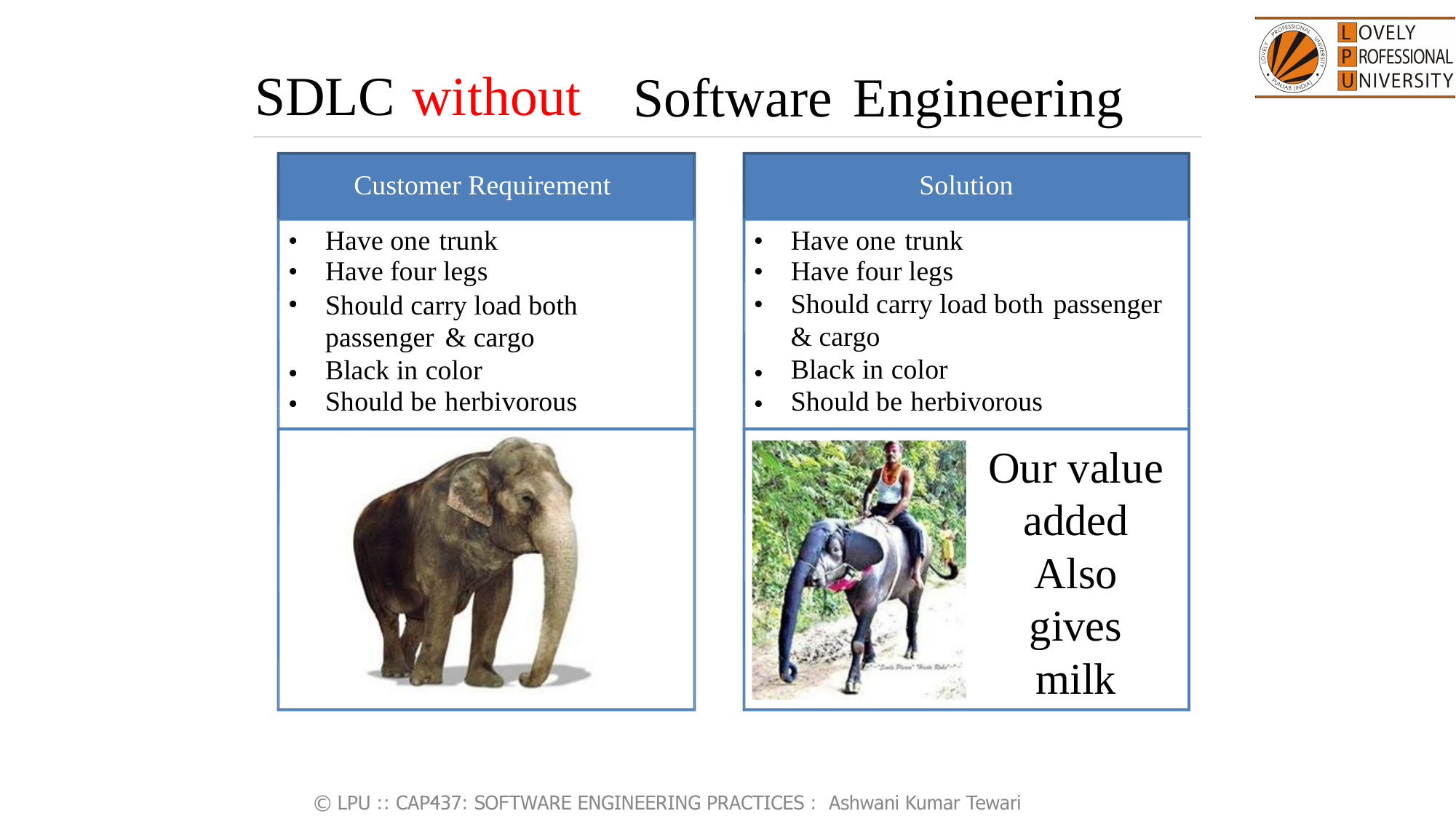

SDLC without
Software Engineering

Customer Requirement

Solution

•
•
•
Have one trunk
Have four legs
Should carry load both passenger & cargo Black in color
Should be herbivorous
•
•
•
Have one trunk
Have four legs
Should carry load both passenger
& cargo
Black in color
Should be herbivorous
•
•
•
•

Our value
added Also gives milk
© LPU :: CAP437: SOFTWARE ENGINEERING PRACTICES :  Ashwani Kumar Tewari